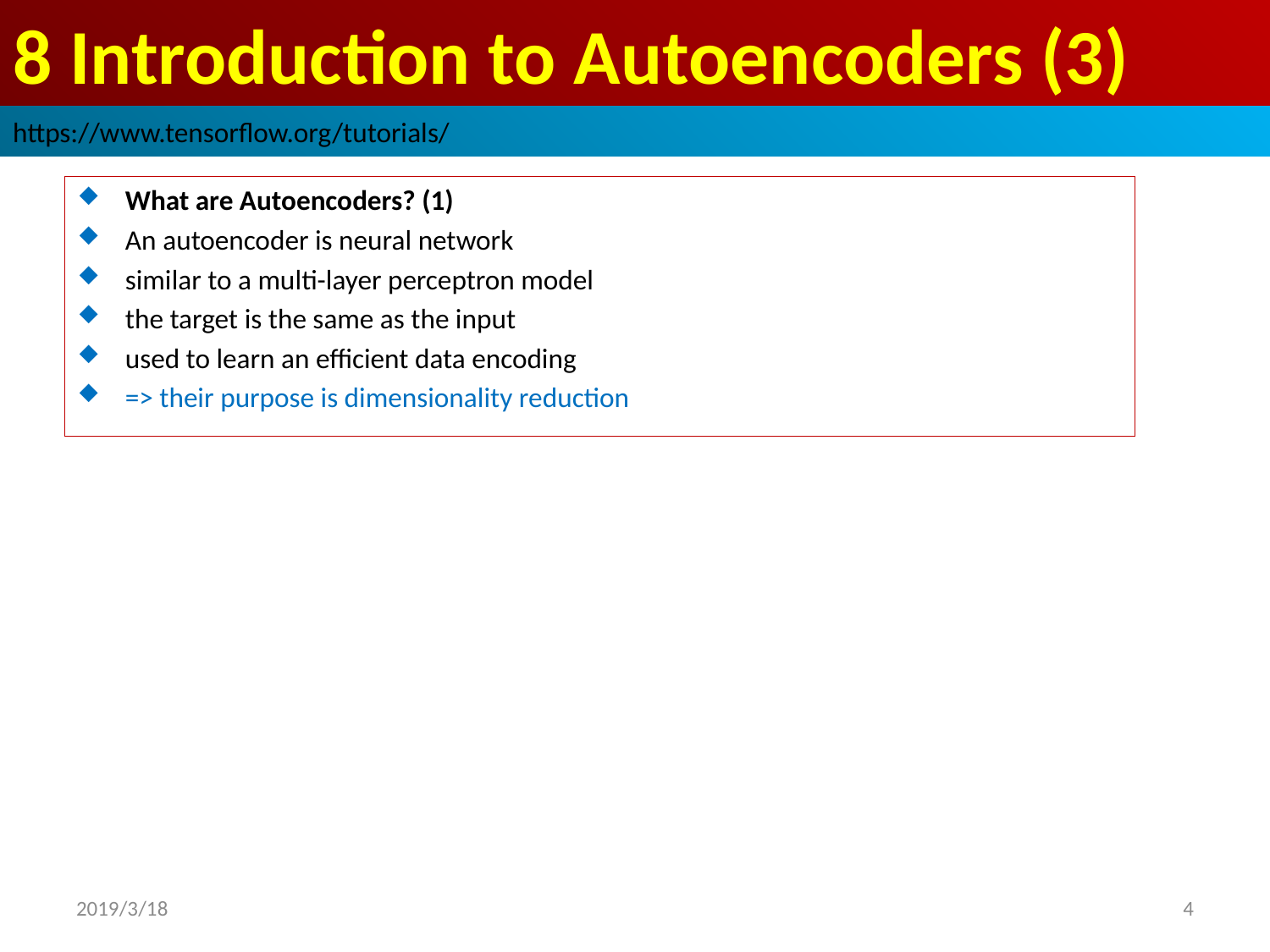

# 8 Introduction to Autoencoders (3)
https://www.tensorflow.org/tutorials/
What are Autoencoders? (1)
An autoencoder is neural network
similar to a multi-layer perceptron model
the target is the same as the input
used to learn an efficient data encoding
=> their purpose is dimensionality reduction

2019/3/18
4